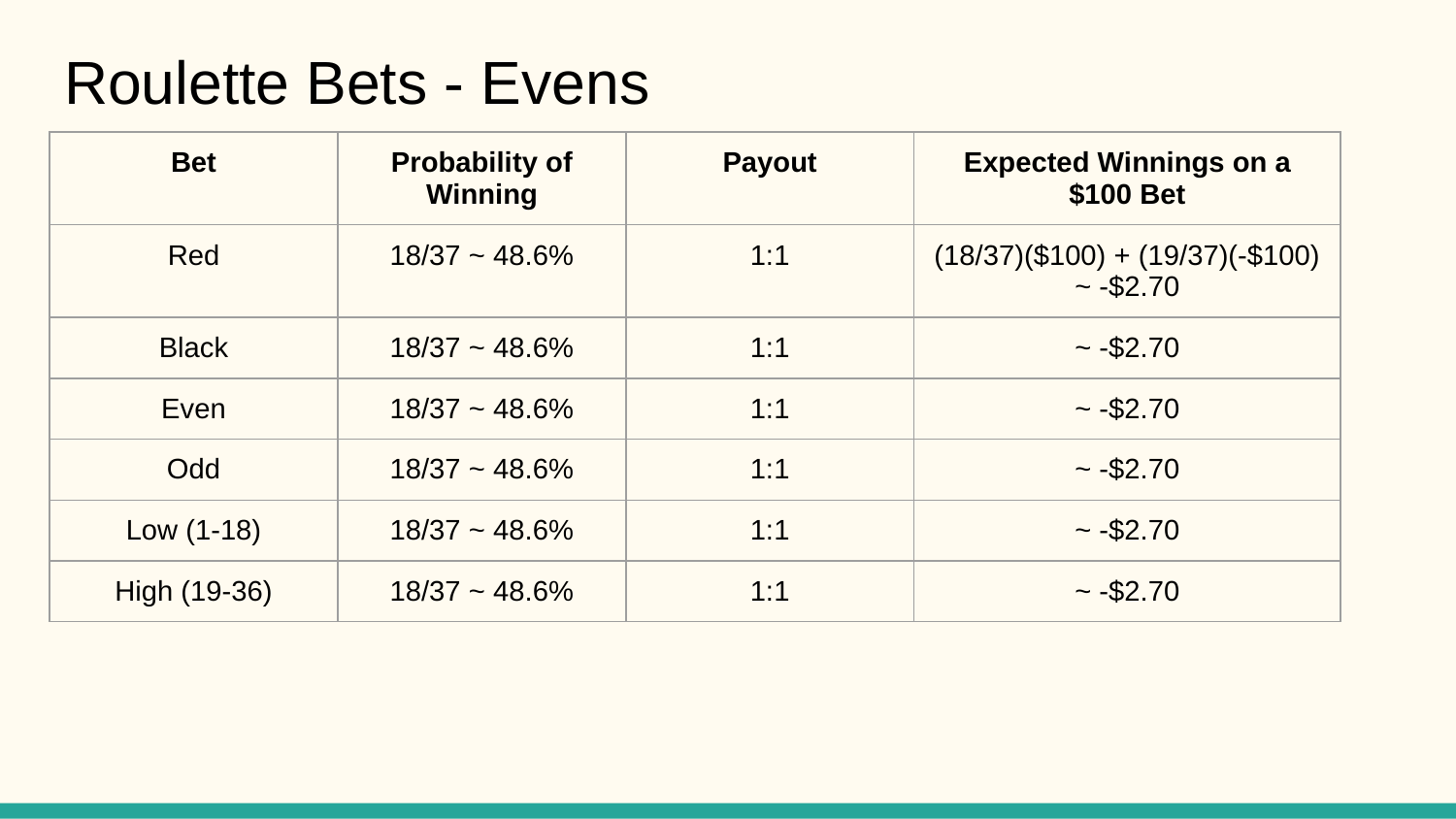

# Roulette Bets - Evens
| Bet | Probability of Winning | Payout | Expected Winnings on a $100 Bet |
| --- | --- | --- | --- |
| Red | 18/37 ~ 48.6% | 1:1 | (18/37)($100) + (19/37)(-$100) ~ -$2.70 |
| Black | 18/37 ~ 48.6% | 1:1 | ~ -$2.70 |
| Even | 18/37 ~ 48.6% | 1:1 | ~ -$2.70 |
| Odd | 18/37 ~ 48.6% | 1:1 | ~ -$2.70 |
| Low (1-18) | 18/37 ~ 48.6% | 1:1 | ~ -$2.70 |
| High (19-36) | 18/37 ~ 48.6% | 1:1 | ~ -$2.70 |